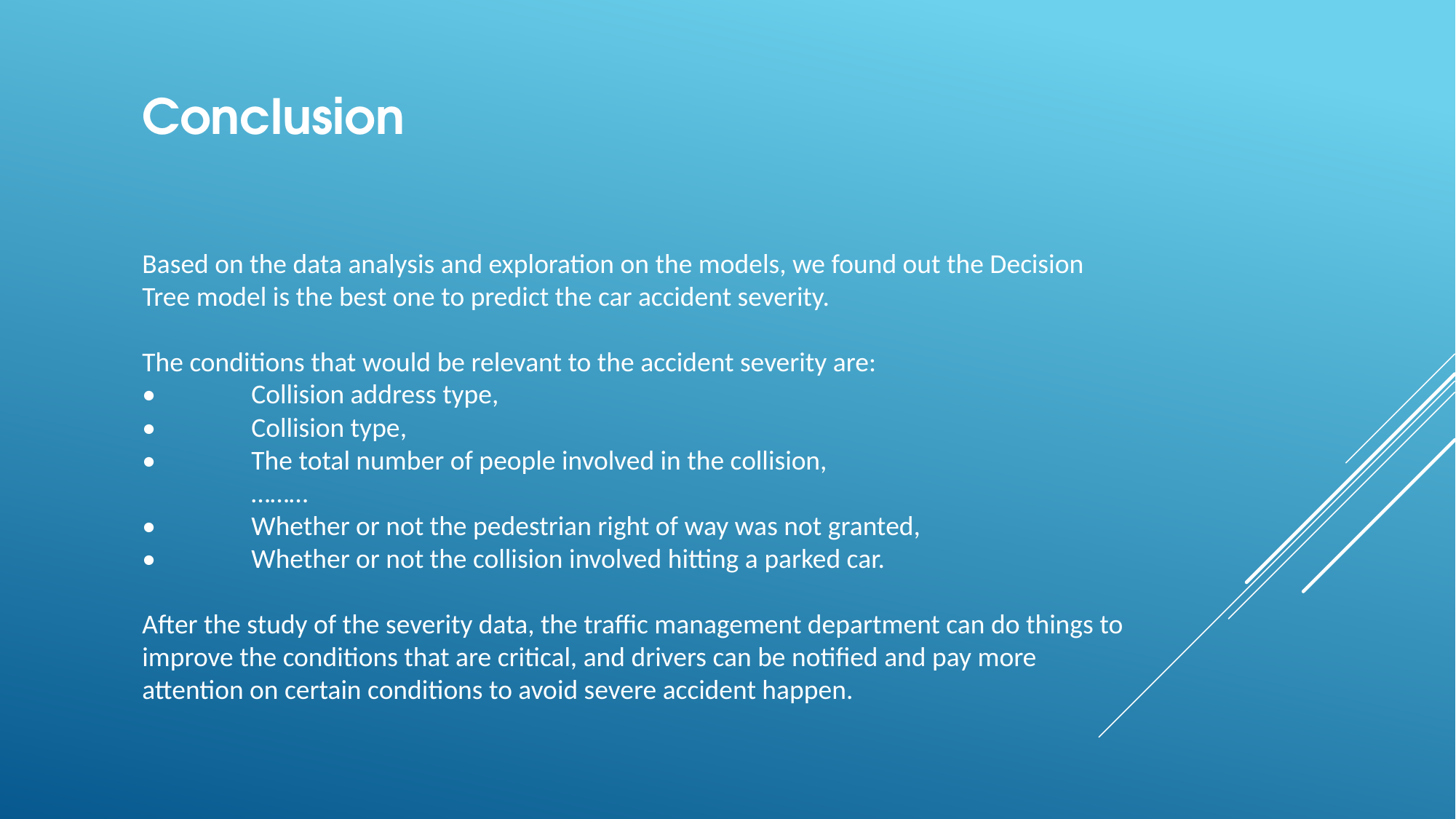

Conclusion
Based on the data analysis and exploration on the models, we found out the Decision Tree model is the best one to predict the car accident severity.

The conditions that would be relevant to the accident severity are:
•	Collision address type,
•	Collision type,
•	The total number of people involved in the collision,
	………
•	Whether or not the pedestrian right of way was not granted,
•	Whether or not the collision involved hitting a parked car.

After the study of the severity data, the traffic management department can do things to improve the conditions that are critical, and drivers can be notified and pay more attention on certain conditions to avoid severe accident happen.